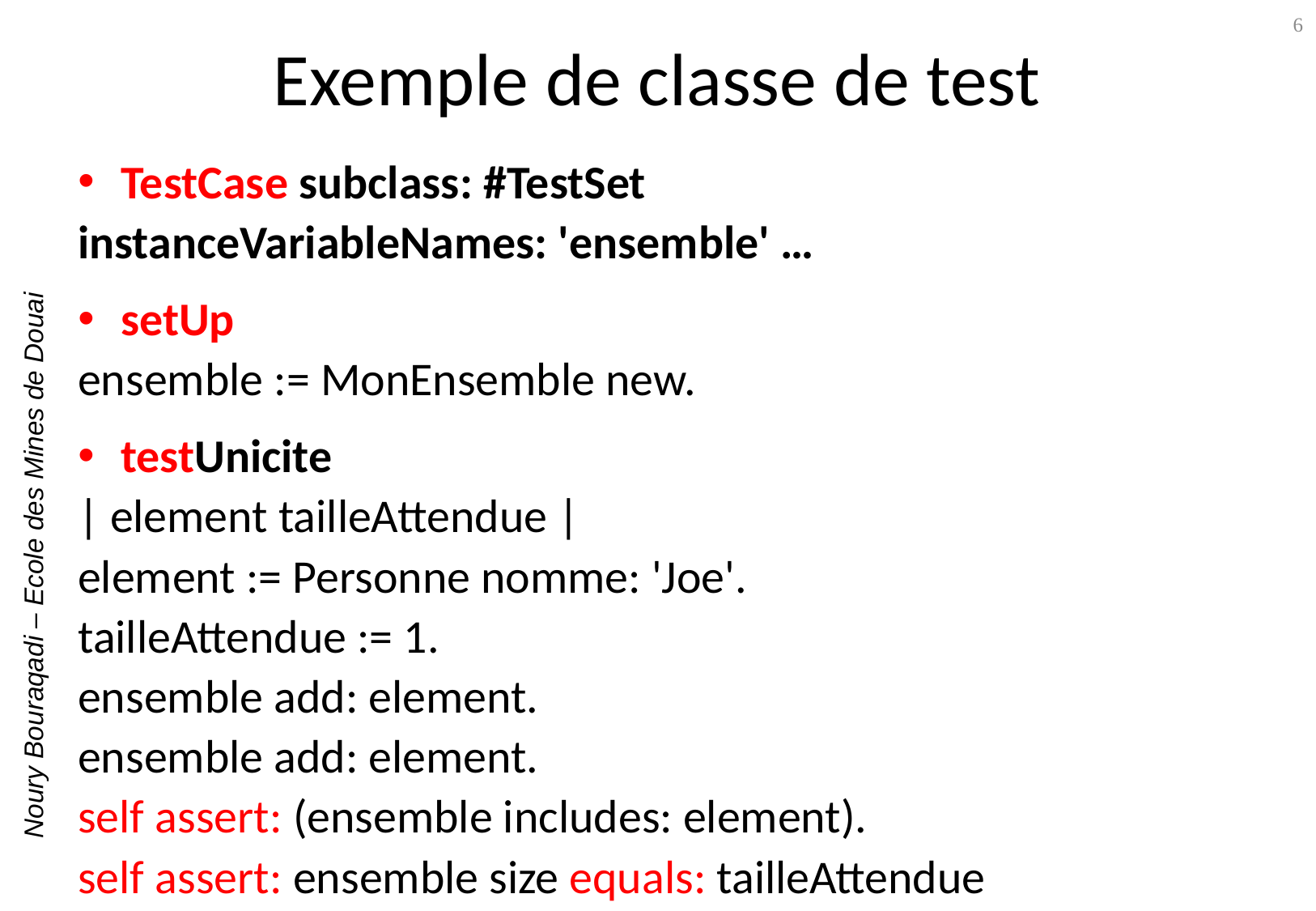

# Exemple de classe de test
6
TestCase subclass: #TestSet
instanceVariableNames: 'ensemble' …

setUp
ensemble := MonEnsemble new.

testUnicite
| element tailleAttendue |
element := Personne nomme: 'Joe'.
tailleAttendue := 1.
ensemble add: element.
ensemble add: element.
self assert: (ensemble includes: element).
self assert: ensemble size equals: tailleAttendue